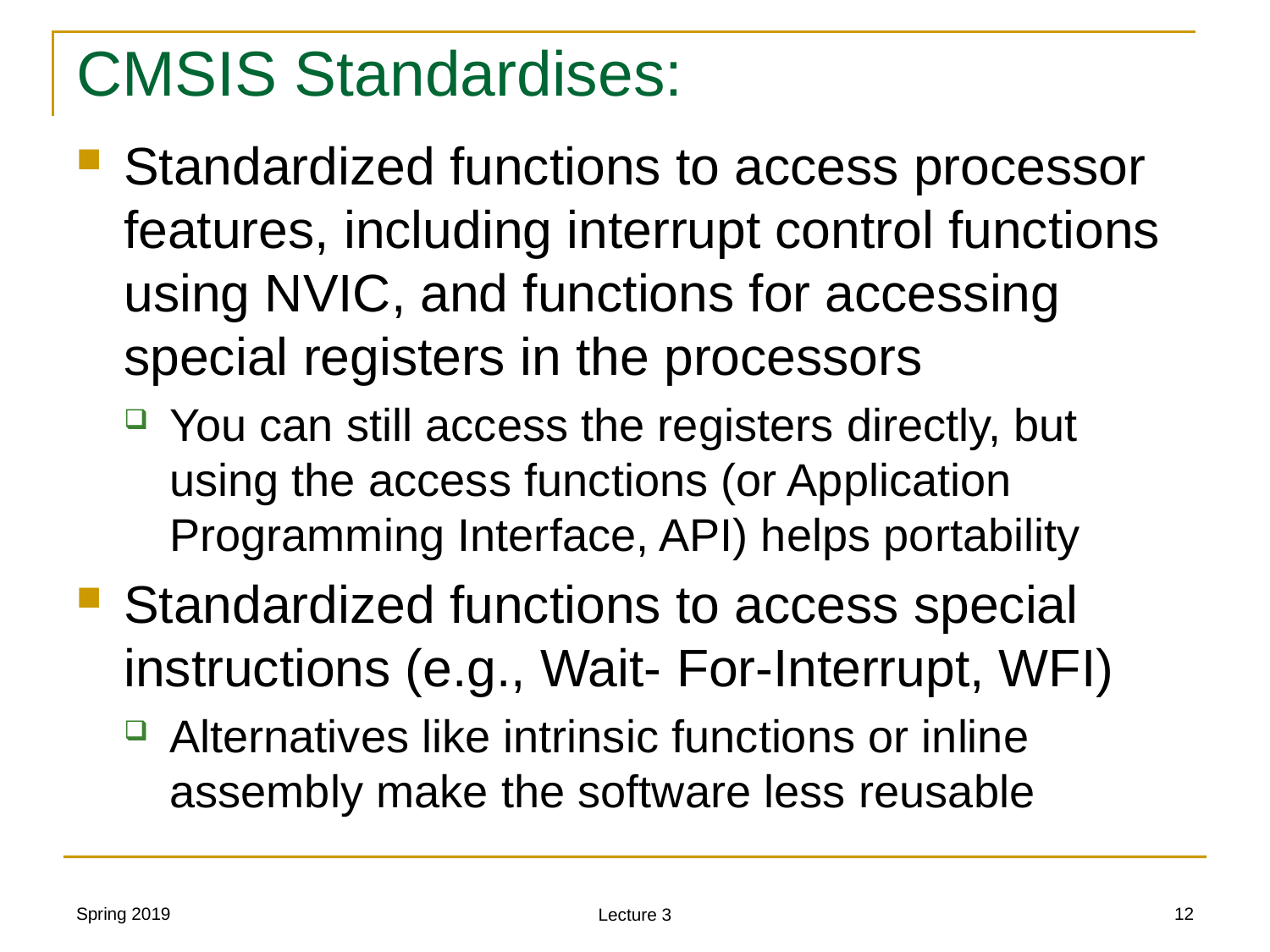

# CMSIS Standardises:
Standardized functions to access processor features, including interrupt control functions using NVIC, and functions for accessing special registers in the processors
You can still access the registers directly, but using the access functions (or Application Programming Interface, API) helps portability
Standardized functions to access special instructions (e.g., Wait- For-Interrupt, WFI)
Alternatives like intrinsic functions or inline assembly make the software less reusable
Spring 2019
12
Lecture 3